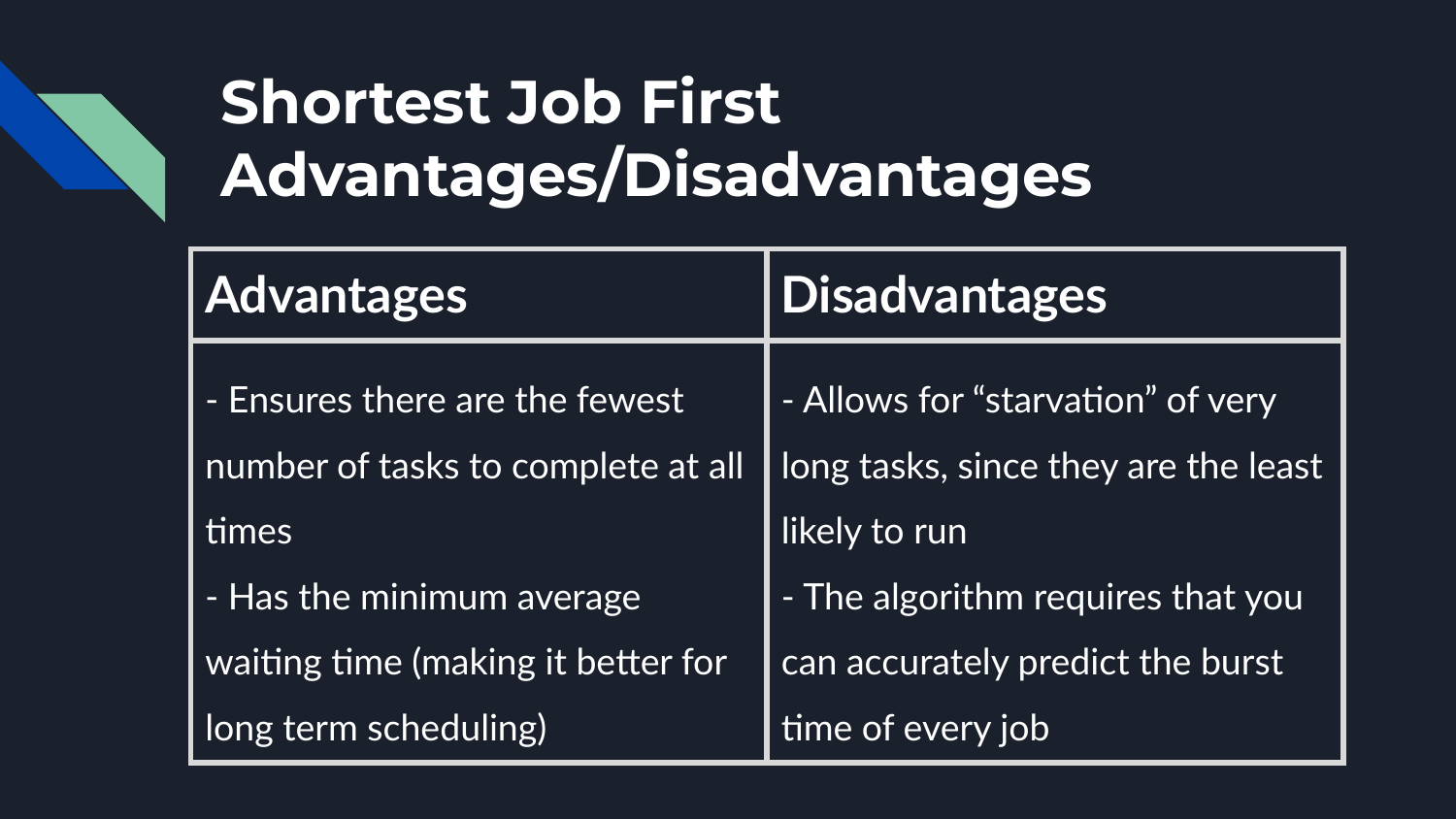

# Shortest Job First Advantages/Disadvantages
| Advantages | Disadvantages |
| --- | --- |
| - Ensures there are the fewest number of tasks to complete at all times - Has the minimum average waiting time (making it better for long term scheduling) | - Allows for “starvation” of very long tasks, since they are the least likely to run - The algorithm requires that you can accurately predict the burst time of every job |